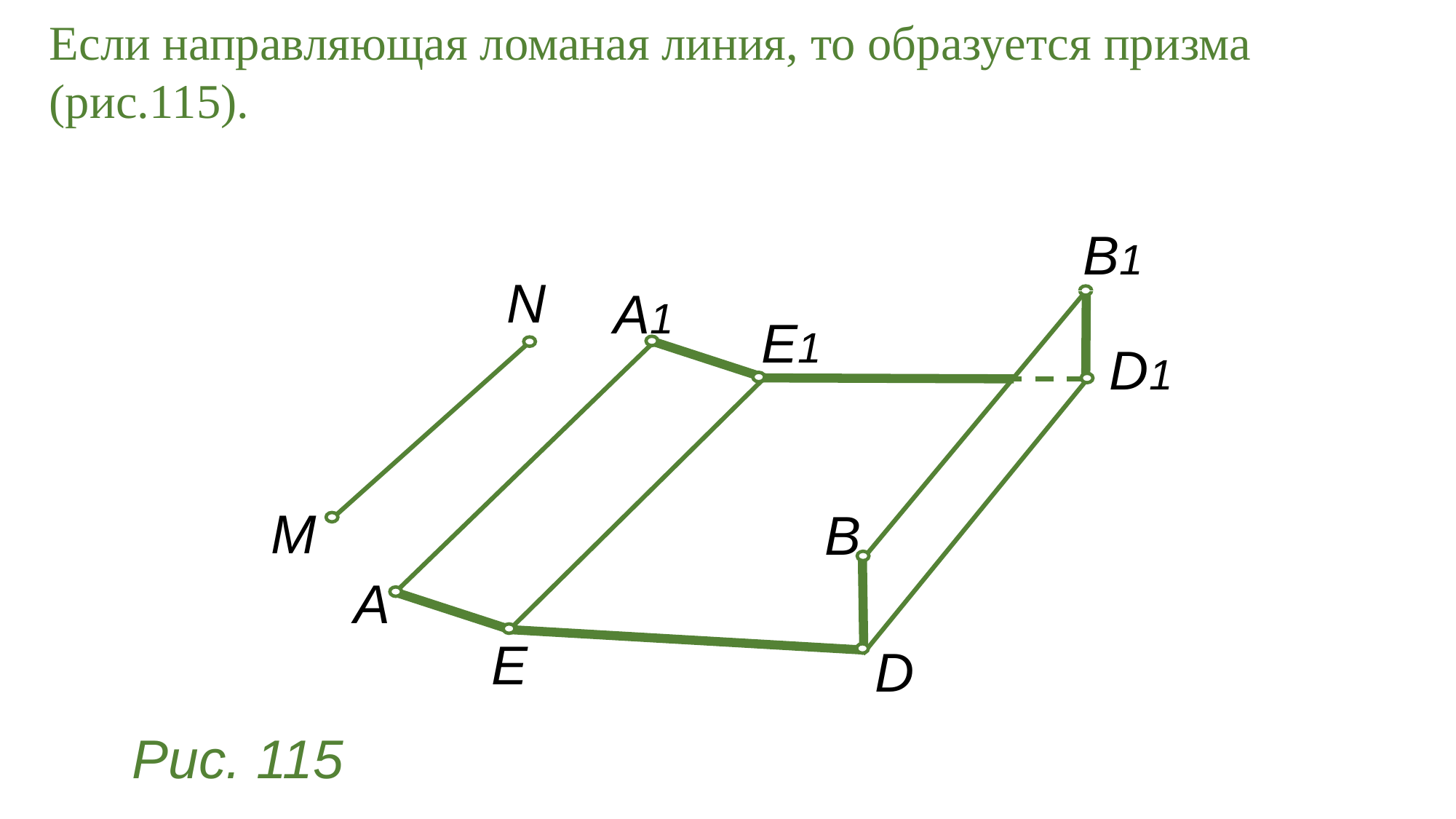

Если направляющая ломаная линия, то образуется призма (рис.115).
В1
N
A1

E1
D1

М
B

A

E
D

Рис. 115